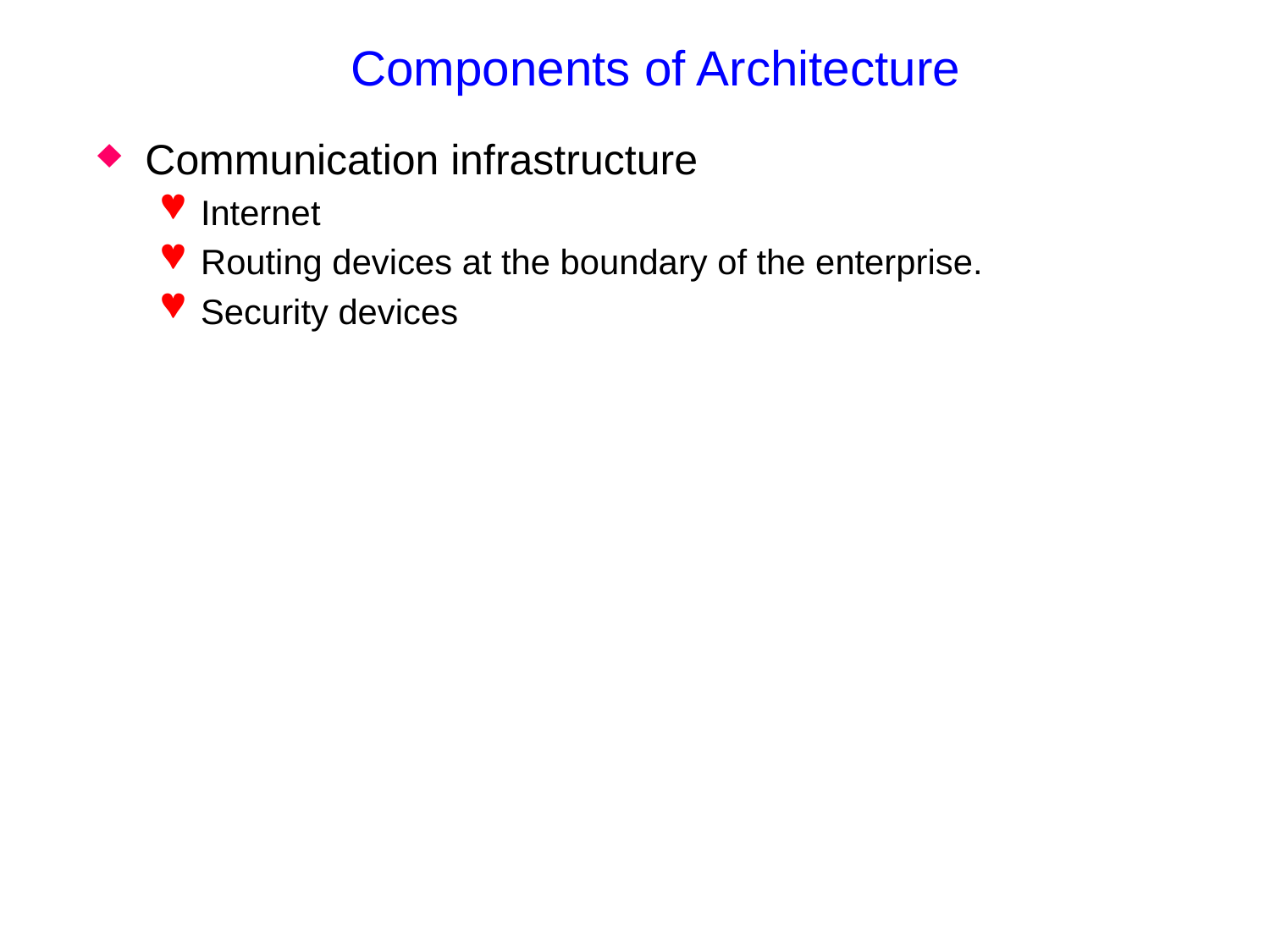

# Components of Architecture
Communication infrastructure
Internet
Routing devices at the boundary of the enterprise.
Security devices